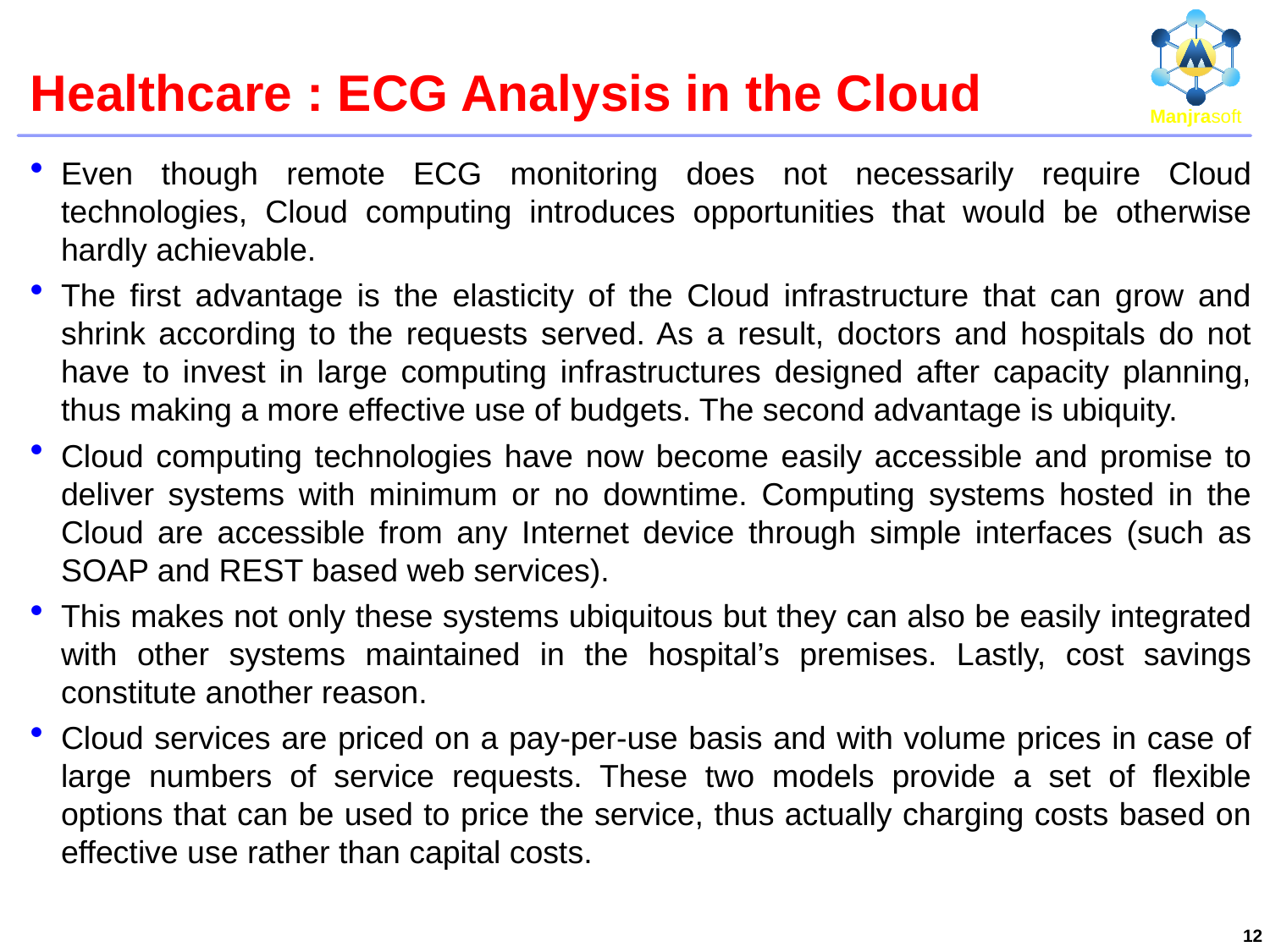

# Healthcare : ECG Analysis in the Cloud
Even though remote ECG monitoring does not necessarily require Cloud technologies, Cloud computing introduces opportunities that would be otherwise hardly achievable.
The first advantage is the elasticity of the Cloud infrastructure that can grow and shrink according to the requests served. As a result, doctors and hospitals do not have to invest in large computing infrastructures designed after capacity planning, thus making a more effective use of budgets. The second advantage is ubiquity.
Cloud computing technologies have now become easily accessible and promise to deliver systems with minimum or no downtime. Computing systems hosted in the Cloud are accessible from any Internet device through simple interfaces (such as SOAP and REST based web services).
This makes not only these systems ubiquitous but they can also be easily integrated with other systems maintained in the hospital’s premises. Lastly, cost savings constitute another reason.
Cloud services are priced on a pay-per-use basis and with volume prices in case of large numbers of service requests. These two models provide a set of flexible options that can be used to price the service, thus actually charging costs based on effective use rather than capital costs.

12